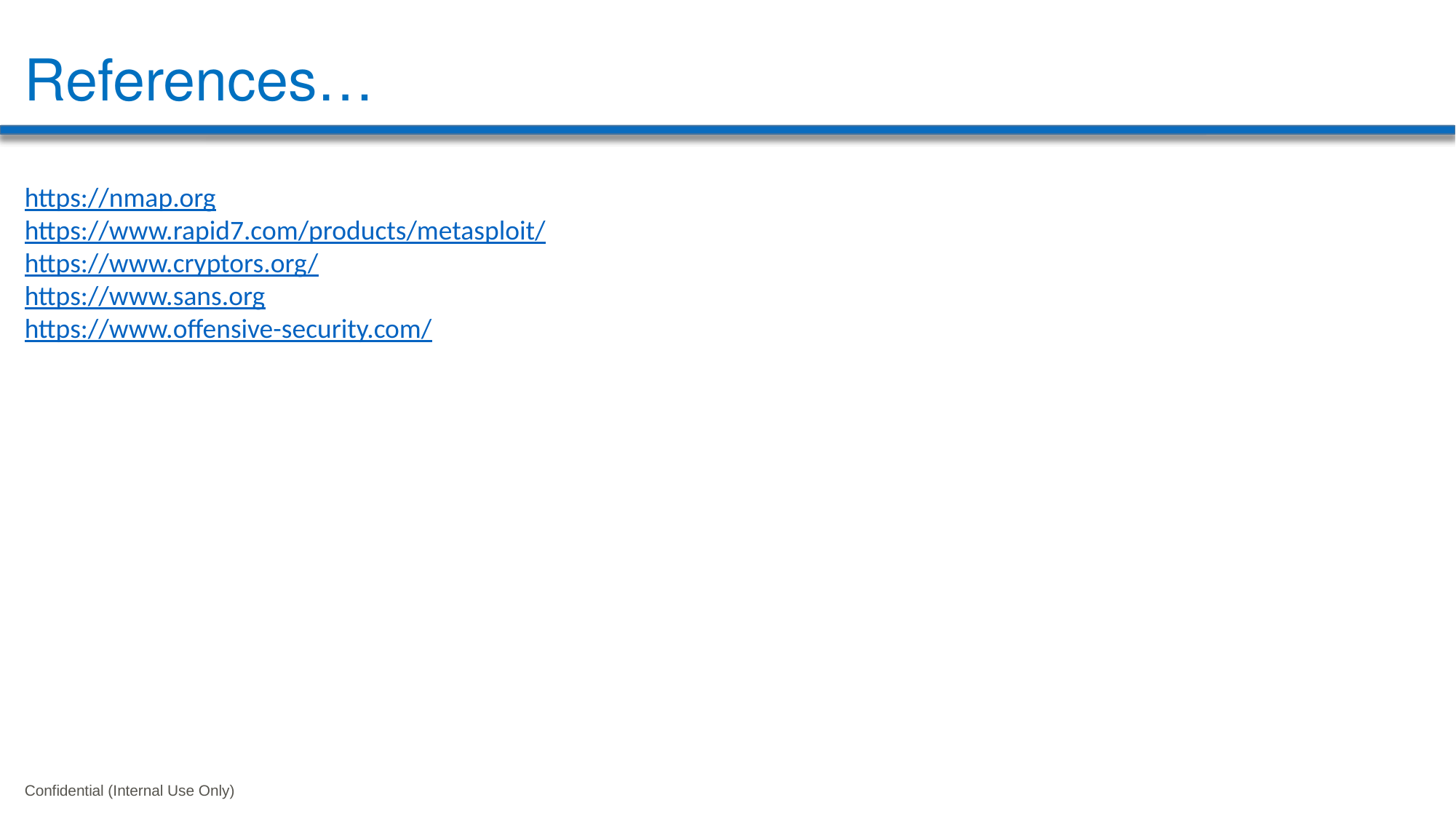

# References…

https://nmap.org
https://www.rapid7.com/products/metasploit/
https://www.cryptors.org/
https://www.sans.org
https://www.offensive-security.com/

Confidential (Internal Use Only)